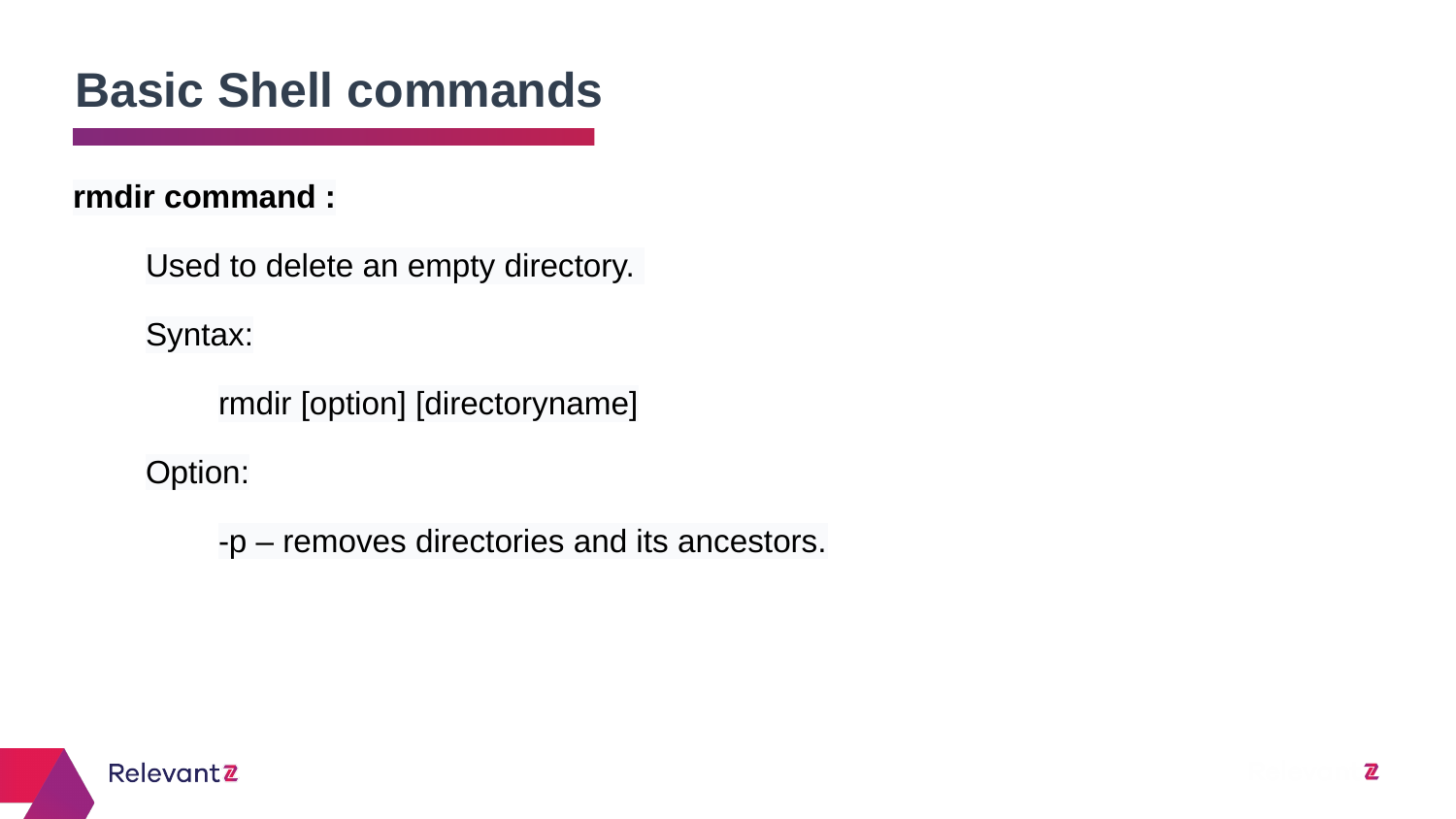

Basic Shell commands
# rmdir command :
Used to delete an empty directory.
Syntax:
rmdir [option] [directoryname]
Option:
-p – removes directories and its ancestors.